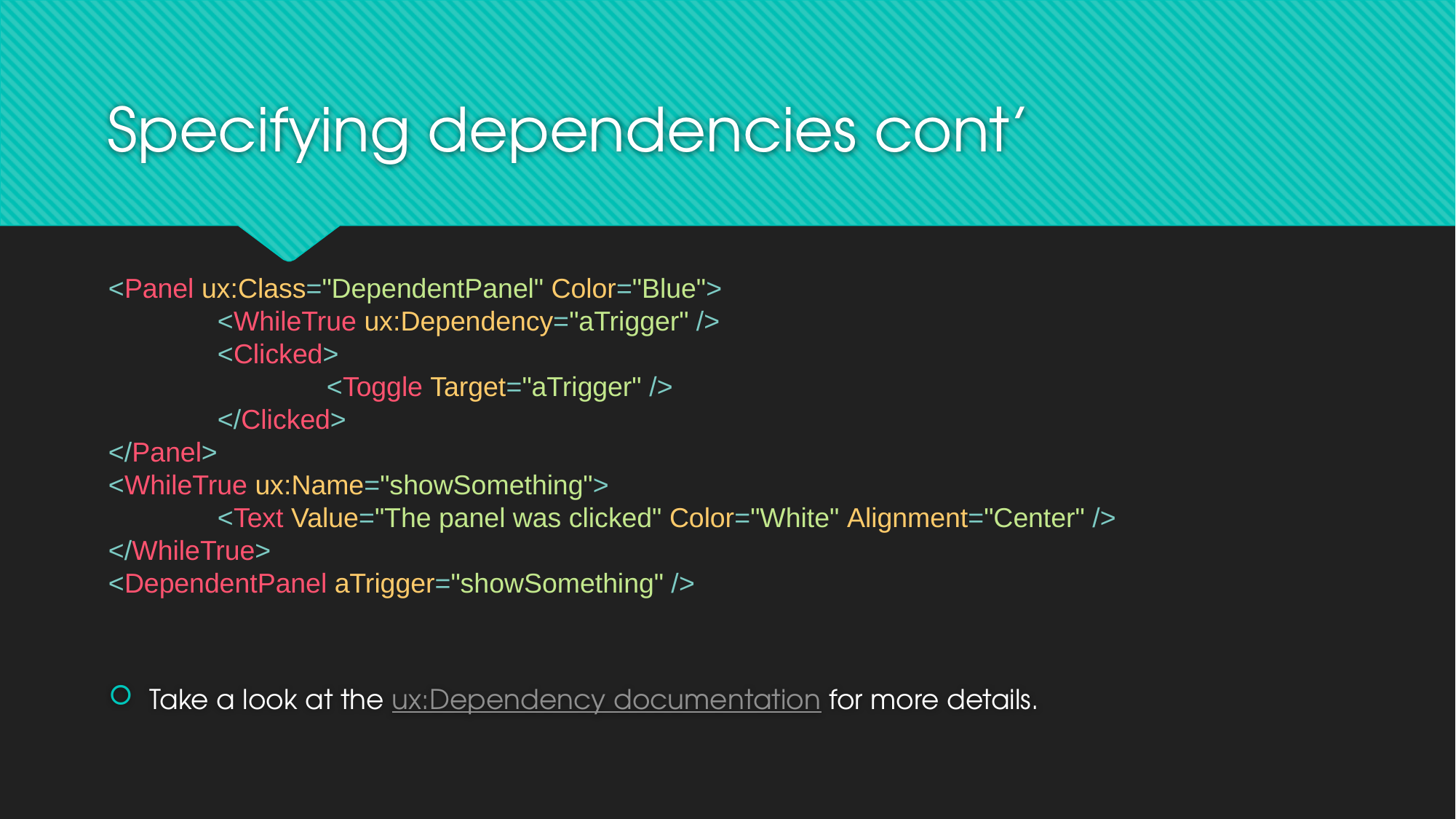

# Specifying dependencies cont’

Take a look at the ux:Dependency documentation for more details.

<Panel ux:Class="DependentPanel" Color="Blue">
	<WhileTrue ux:Dependency="aTrigger" />
	<Clicked>
		<Toggle Target="aTrigger" />
	</Clicked>
</Panel>
<WhileTrue ux:Name="showSomething">
	<Text Value="The panel was clicked" Color="White" Alignment="Center" />
</WhileTrue>
<DependentPanel aTrigger="showSomething" />